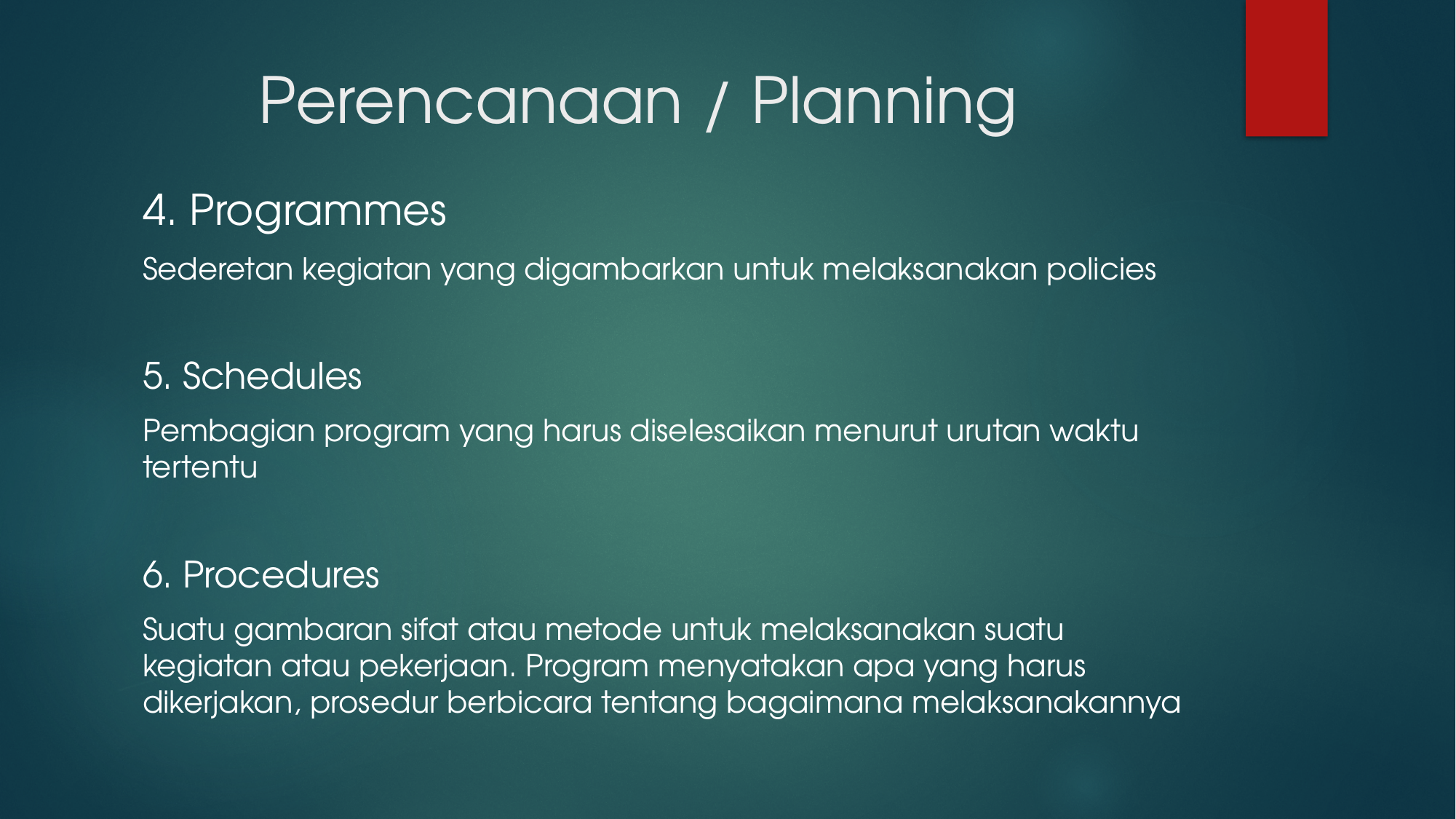

# Perencanaan / Planning
4. Programmes
Sederetan kegiatan yang digambarkan untuk melaksanakan policies

5. Schedules
Pembagian program yang harus diselesaikan menurut urutan waktu tertentu

6. Procedures
Suatu gambaran sifat atau metode untuk melaksanakan suatu kegiatan atau pekerjaan. Program menyatakan apa yang harus dikerjakan, prosedur berbicara tentang bagaimana melaksanakannya